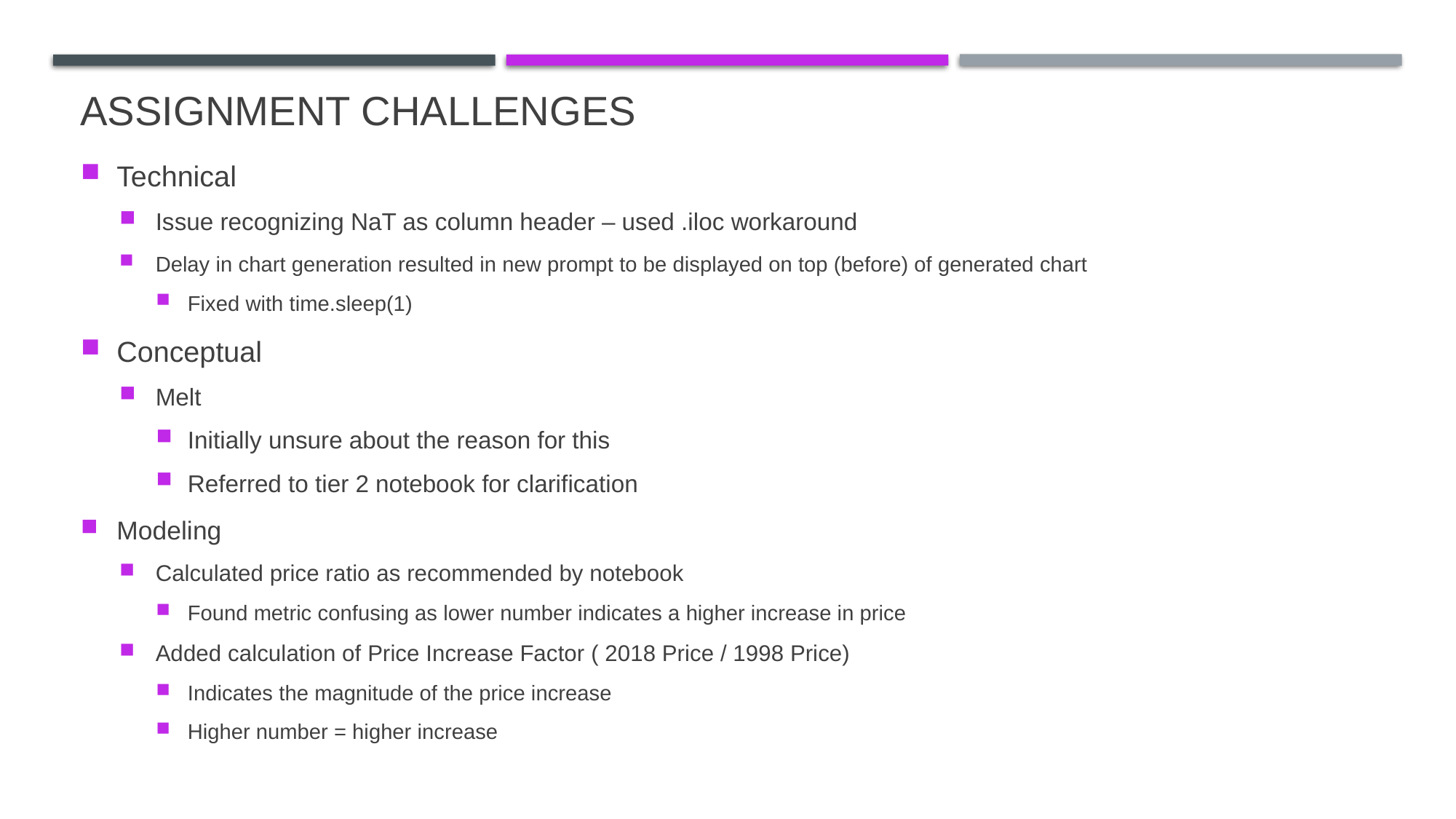

# Assignment Challenges
Technical
Issue recognizing NaT as column header – used .iloc workaround
Delay in chart generation resulted in new prompt to be displayed on top (before) of generated chart
Fixed with time.sleep(1)
Conceptual
Melt
Initially unsure about the reason for this
Referred to tier 2 notebook for clarification
Modeling
Calculated price ratio as recommended by notebook
Found metric confusing as lower number indicates a higher increase in price
Added calculation of Price Increase Factor ( 2018 Price / 1998 Price)
Indicates the magnitude of the price increase
Higher number = higher increase